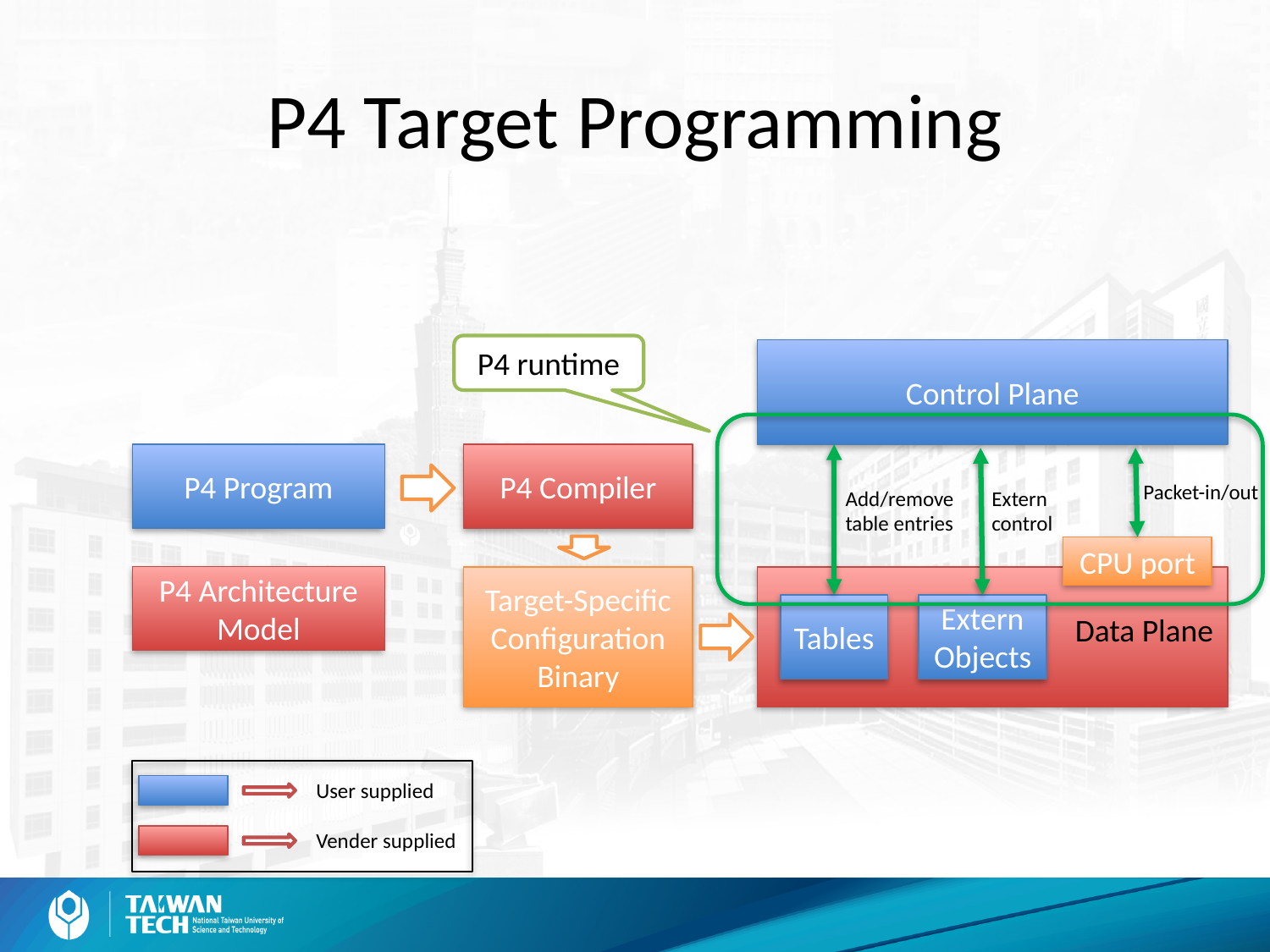

# P4 Target Programming
P4 runtime
Control Plane

P4 Program
P4 Compiler

Packet-in/out
Add/remove table entries
Extern control

CPU port

P4 Architecture Model
Target-Specific Configuration Binary
Tables
Extern Objects
Data Plane

User supplied

Vender supplied